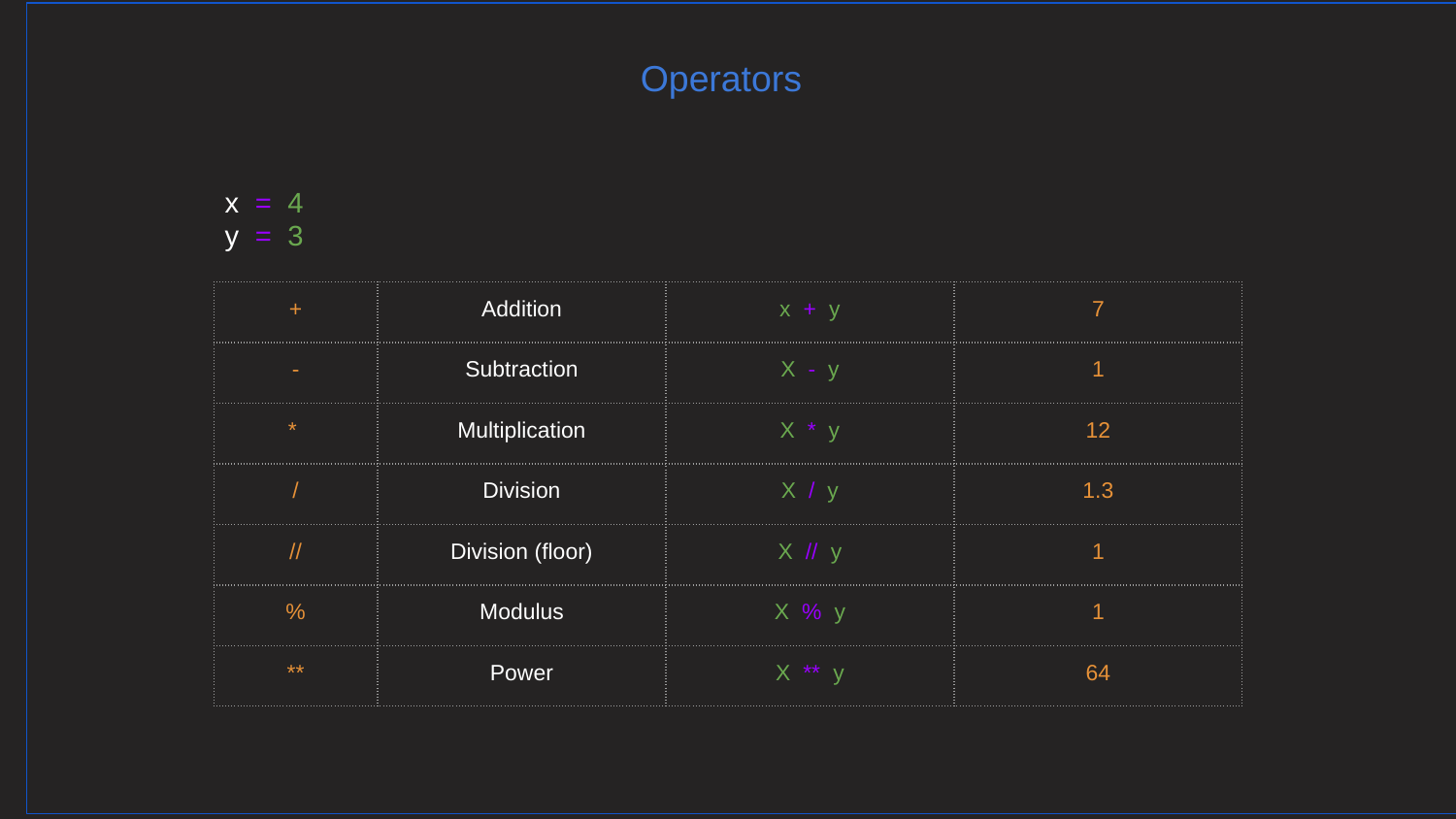

# Operators
x  =  4
y  =  3
| + | Addition |
| --- | --- |
| - | Subtraction |
| \* | Multiplication |
| / | Division |
| // | Division (floor) |
| % | Modulus |
| \*\* | Power |
| x + y |
| --- |
| X - y |
| X \* y |
| X / y |
| X // y |
| X % y |
| X \*\* y |
| 7 |
| --- |
| 1 |
| 12 |
| 1.3 |
| 1 |
| 1 |
| 64 |